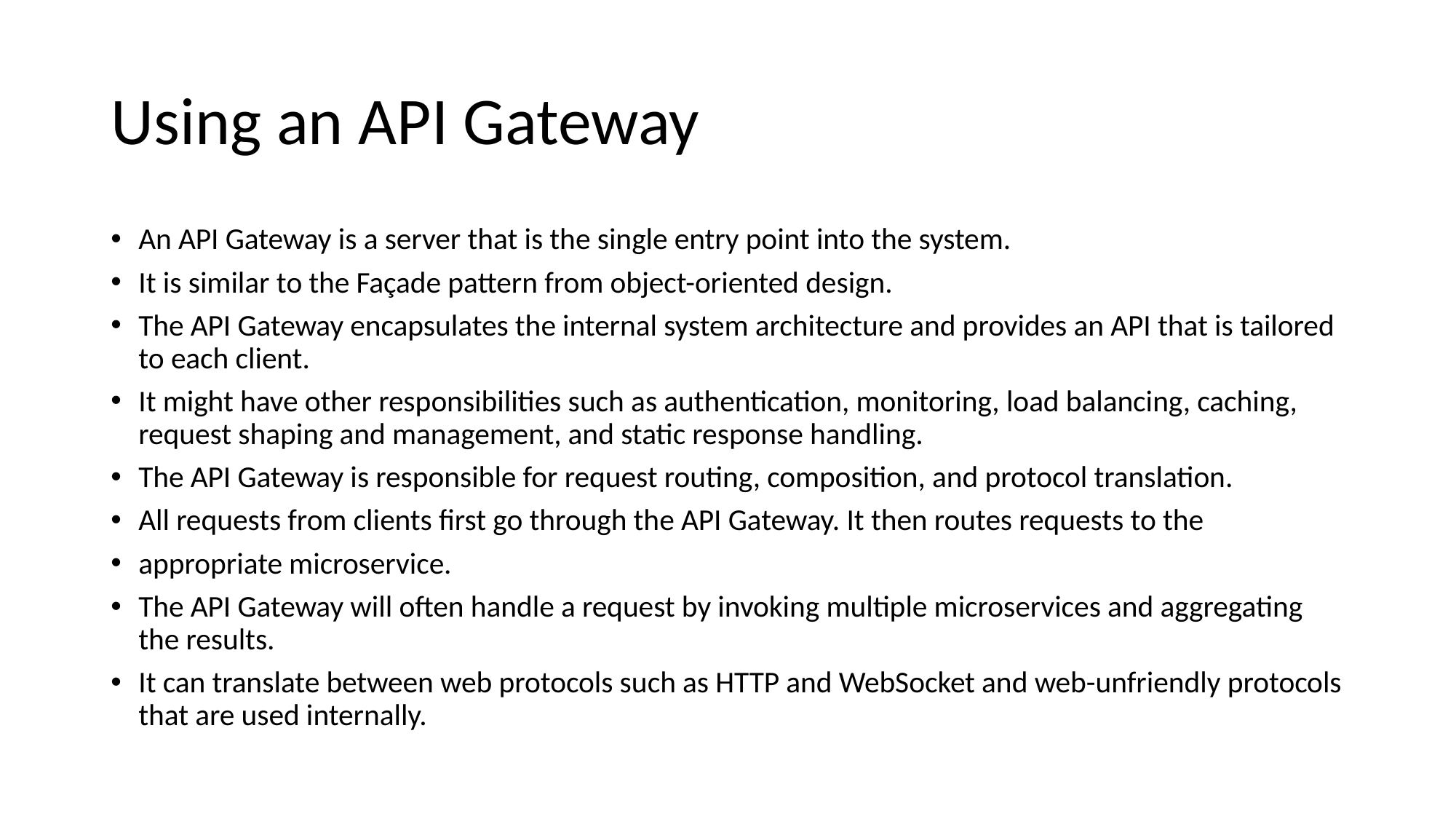

# Using an API Gateway
An API Gateway is a server that is the single entry point into the system.
It is similar to the Façade pattern from object-oriented design.
The API Gateway encapsulates the internal system architecture and provides an API that is tailored to each client.
It might have other responsibilities such as authentication, monitoring, load balancing, caching, request shaping and management, and static response handling.
The API Gateway is responsible for request routing, composition, and protocol translation.
All requests from clients first go through the API Gateway. It then routes requests to the
appropriate microservice.
The API Gateway will often handle a request by invoking multiple microservices and aggregating the results.
It can translate between web protocols such as HTTP and WebSocket and web-unfriendly protocols that are used internally.